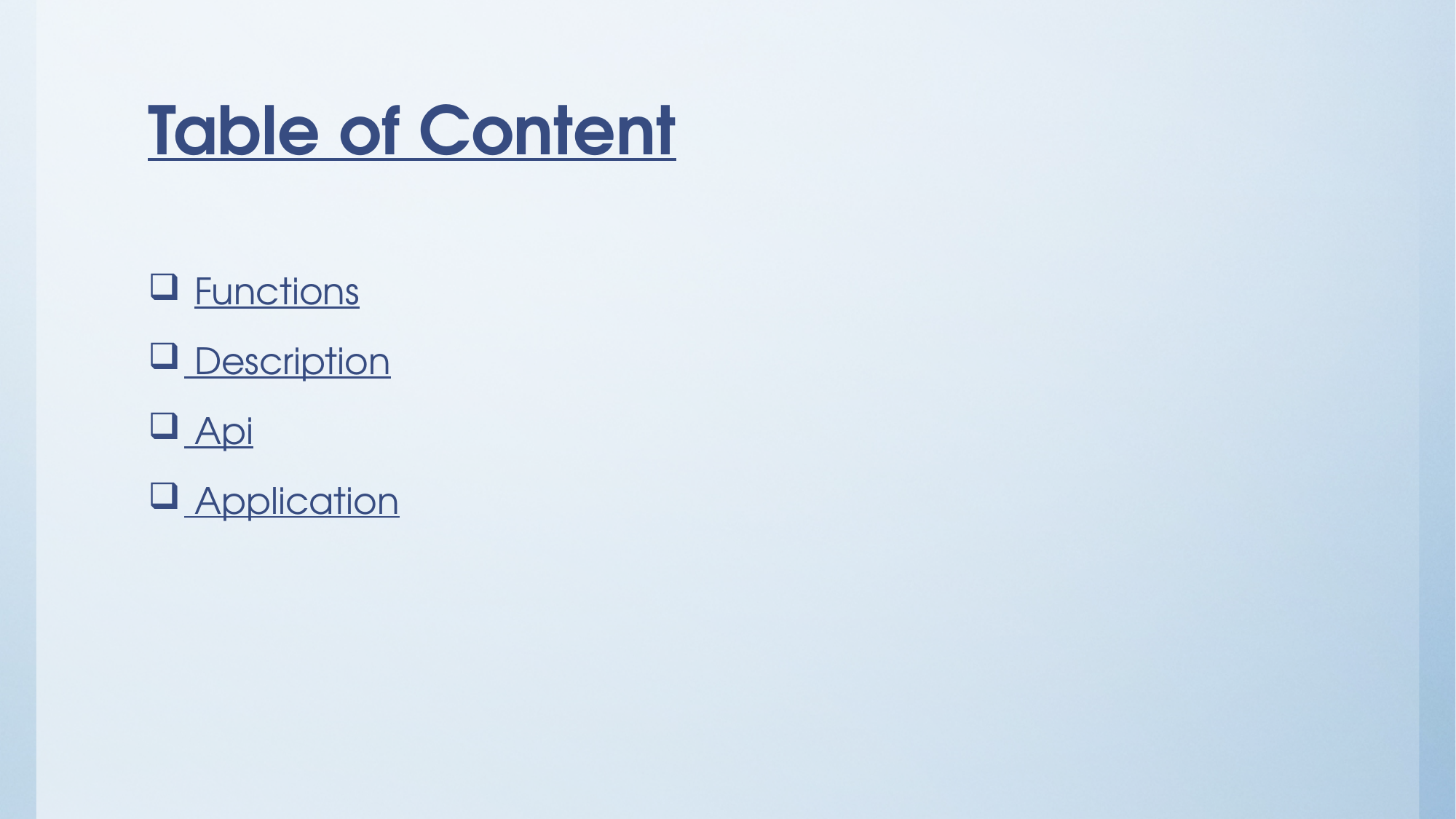

# Table of Content
 Functions
 Description
 Api
 Application